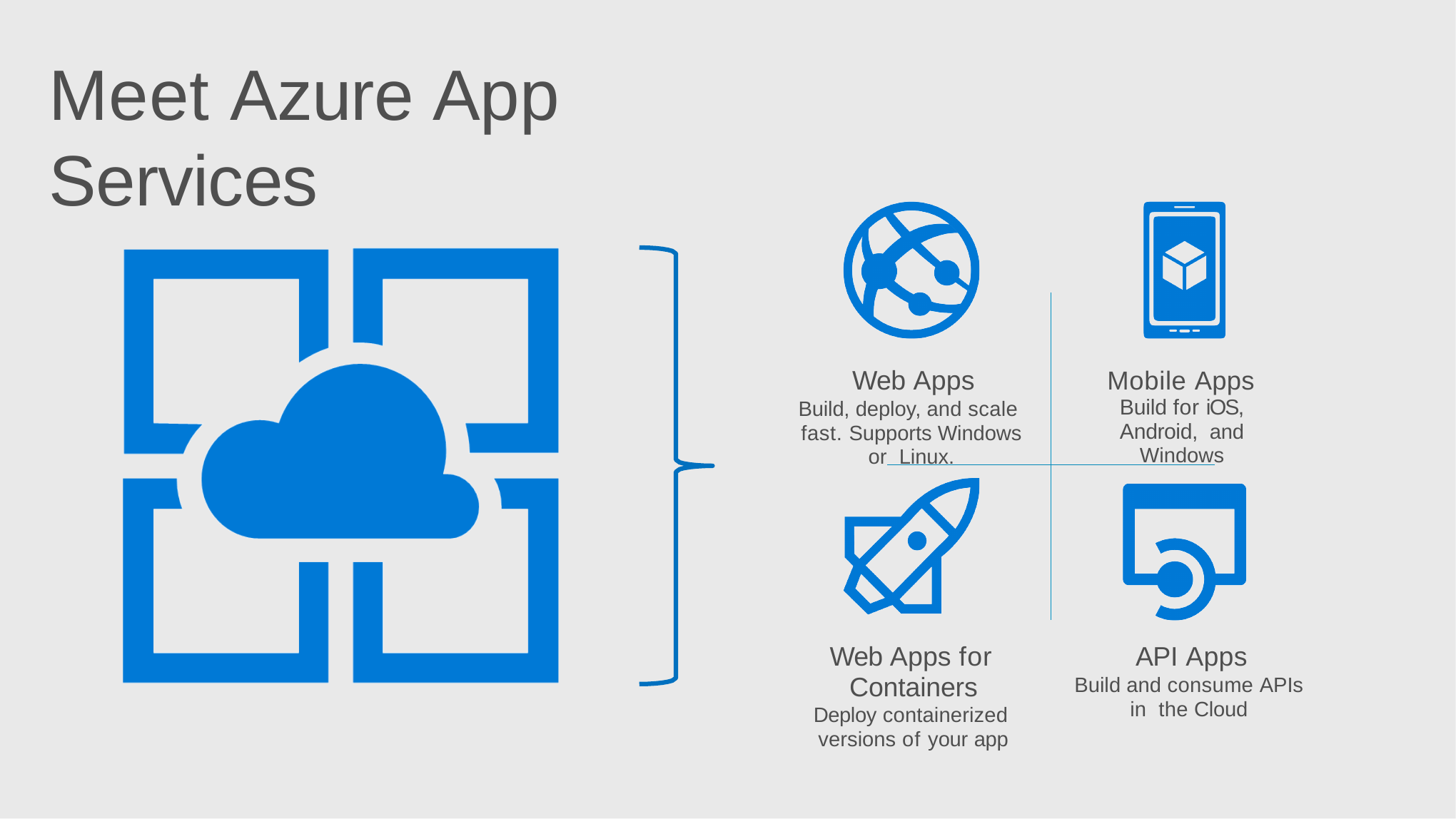

# Meet Azure App Services

Web Apps
Build, deploy, and scale  fast. Supports Windows or  Linux.
Mobile Apps  Build for iOS, Android,  and Windows

API Apps
Build and consume APIs in  the Cloud
Web Apps for
Containers
Deploy containerized
versions of your app